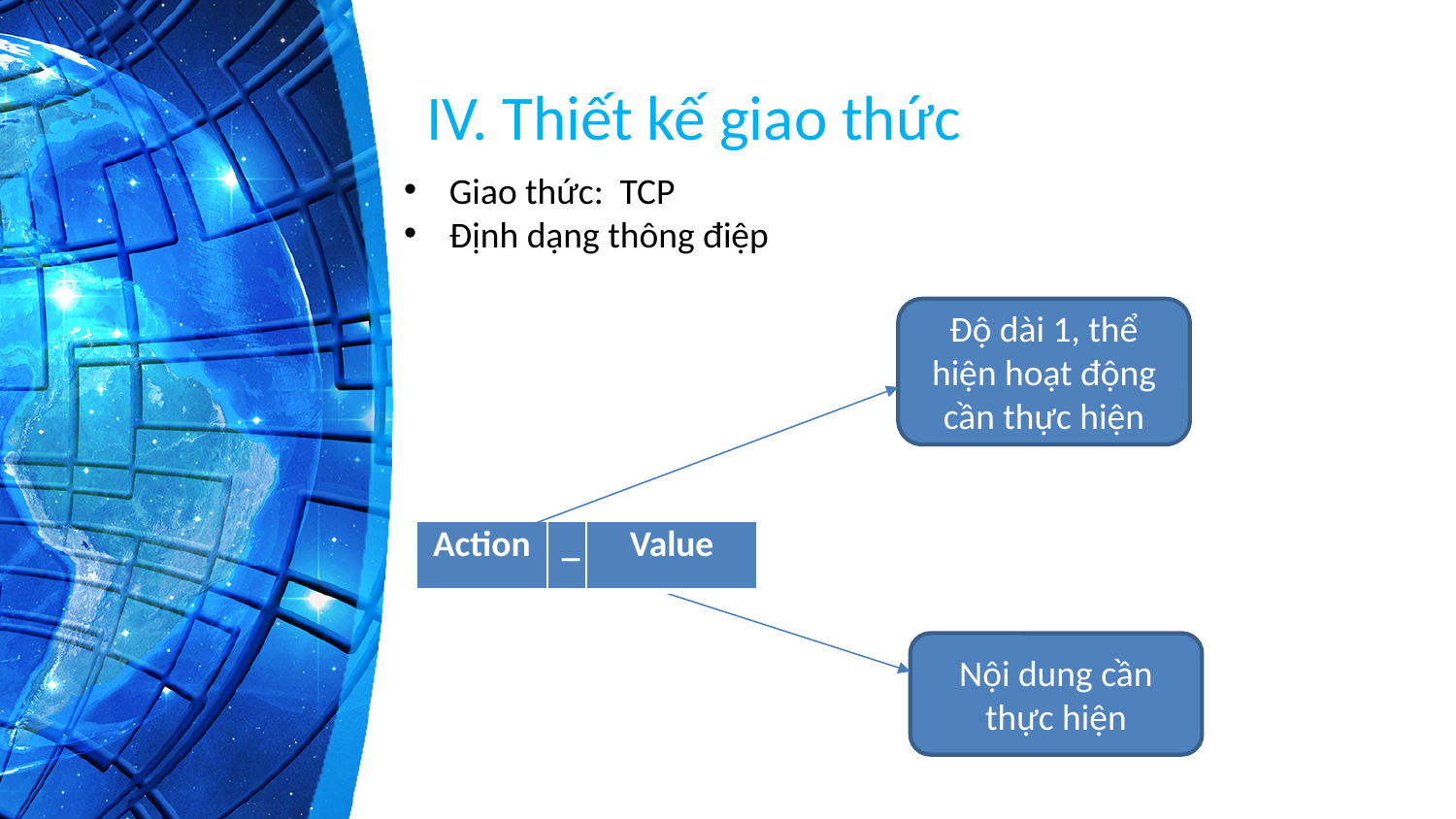

# IV. Thiết kế giao thức
Giao thức:  TCP
Định dạng thông điệp

Độ dài 1, thể hiện hoạt động cần thực hiện
| Action | \_ | Value |
| --- | --- | --- |
Nội dung cần thực hiện